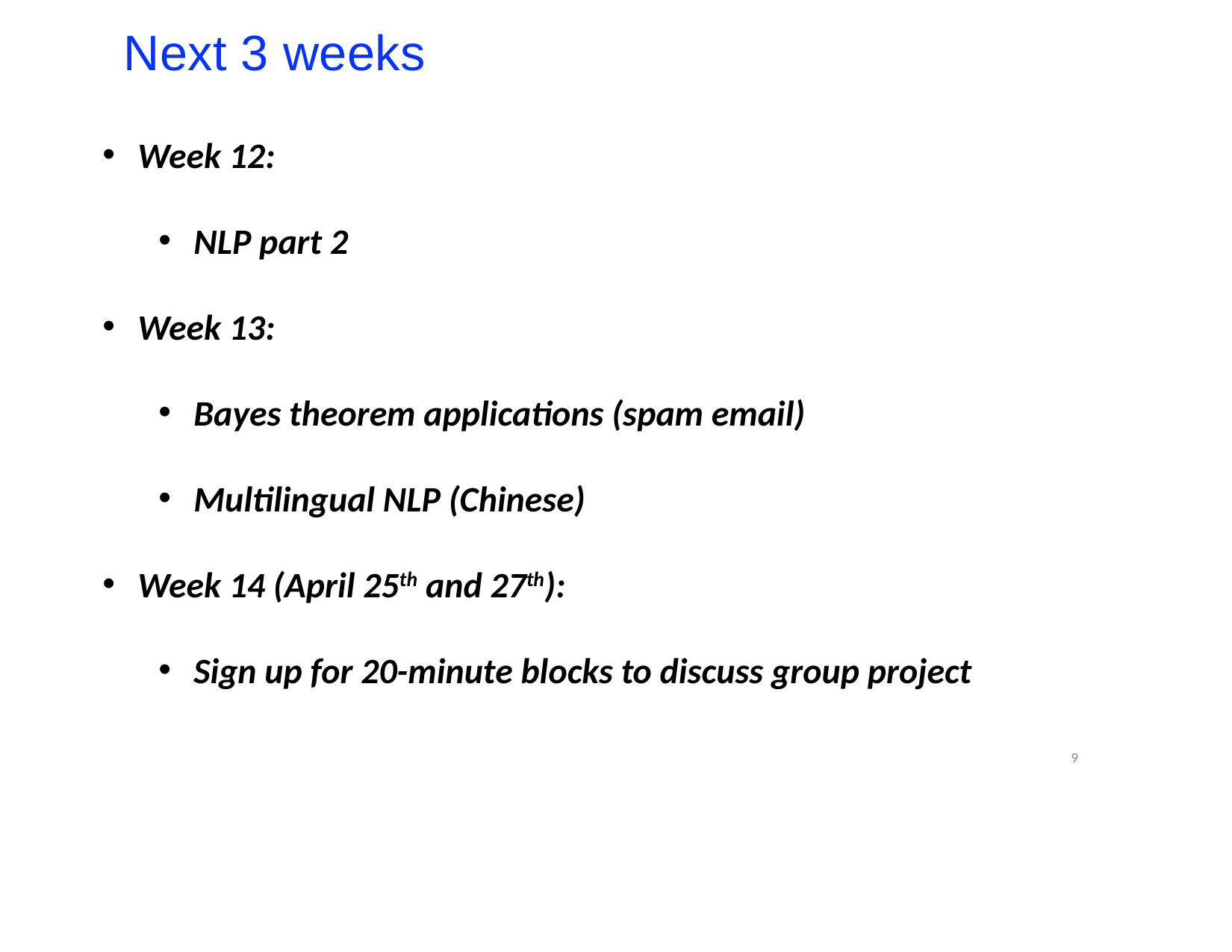

# Next 3 weeks
Week 12:
NLP part 2
Week 13:
Bayes theorem applications (spam email)
Multilingual NLP (Chinese)
Week 14 (April 25th and 27th):
Sign up for 20-minute blocks to discuss group project

9